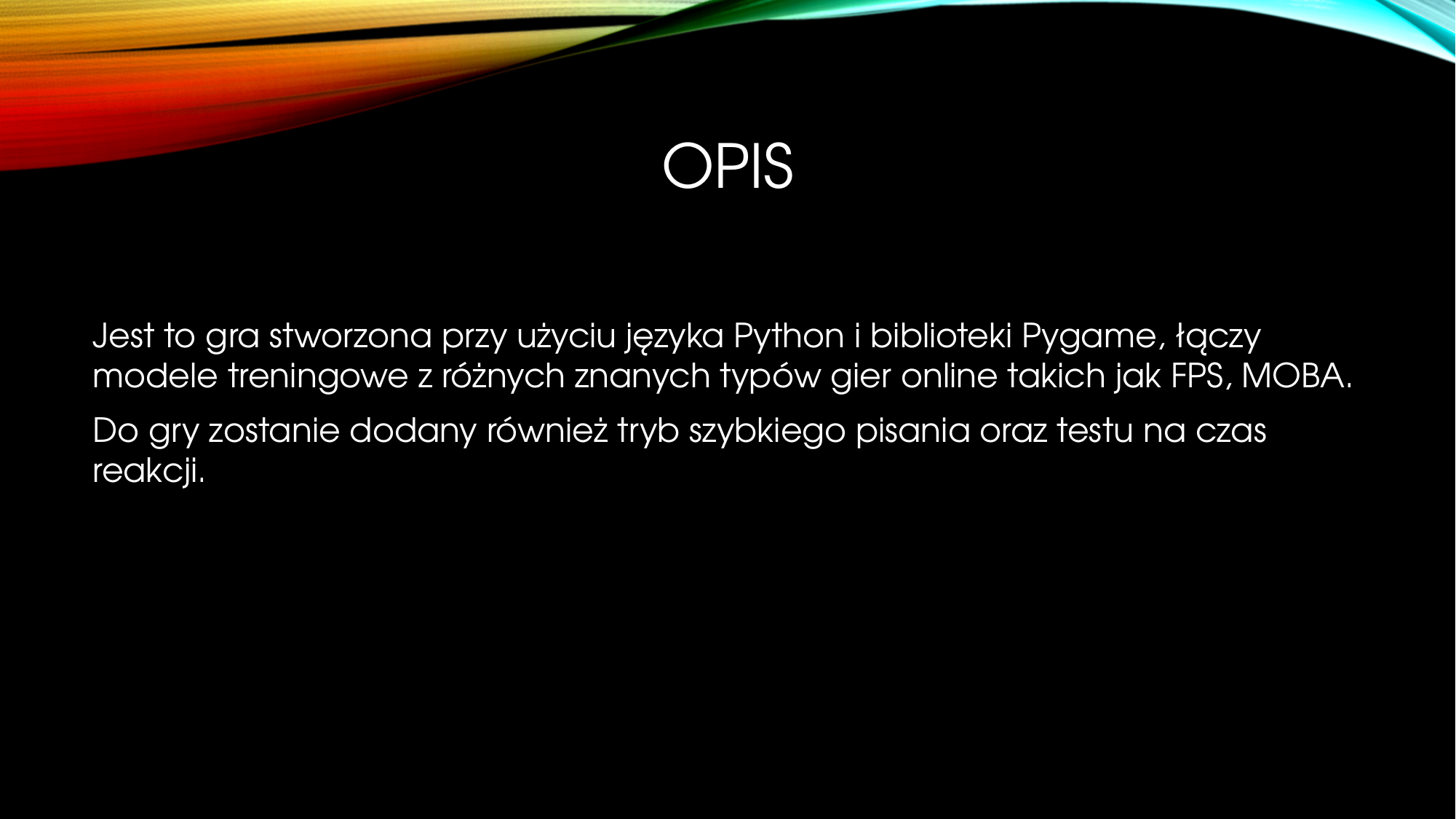

# Opis
Jest to gra stworzona przy użyciu języka Python i biblioteki Pygame, łączy modele treningowe z różnych znanych typów gier online takich jak FPS, MOBA.
Do gry zostanie dodany również tryb szybkiego pisania oraz testu na czas reakcji.